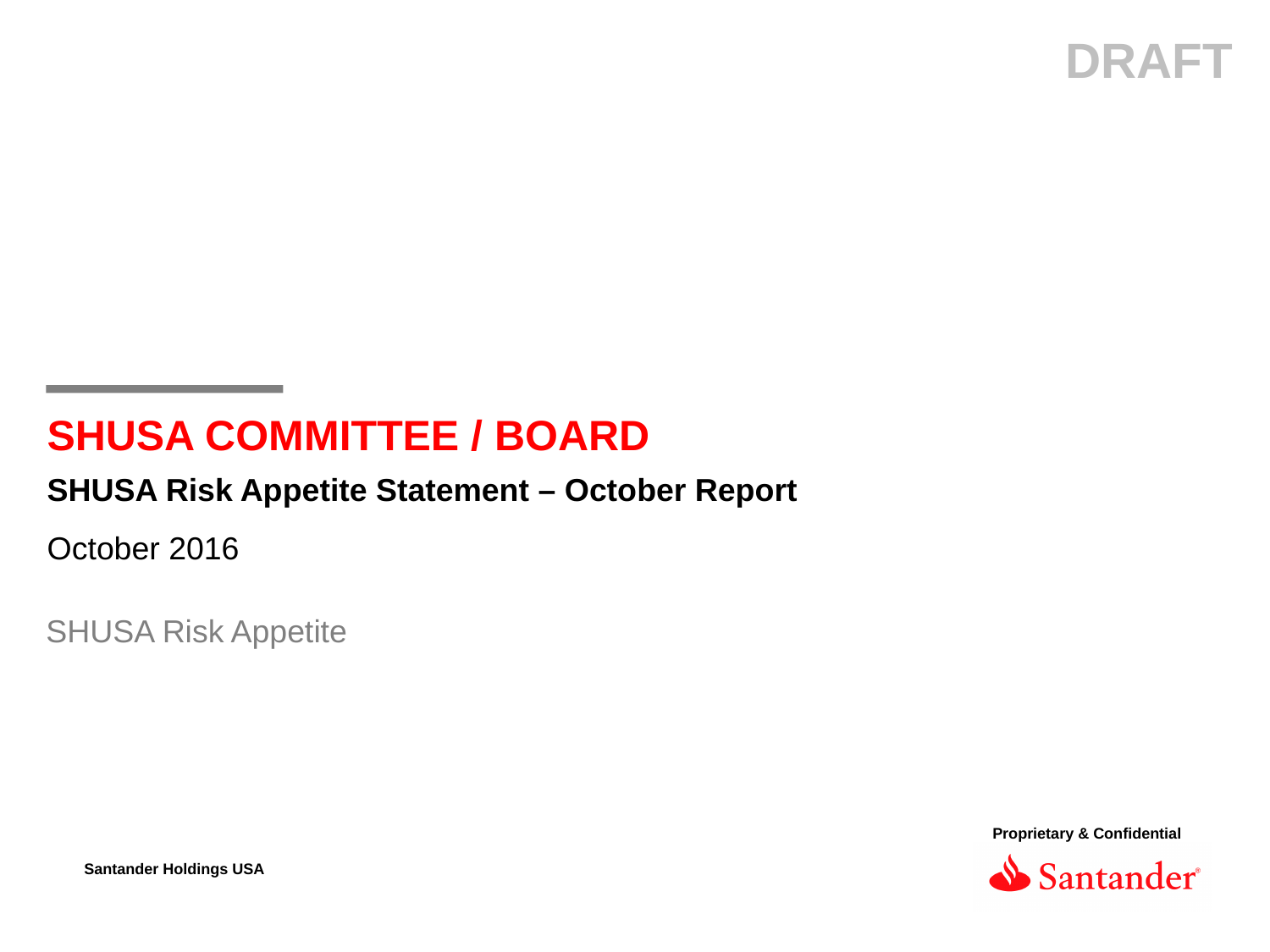

SHUSA COMMITTEE / BOARD
SHUSA Risk Appetite Statement – October Report
October 2016
SHUSA Risk Appetite